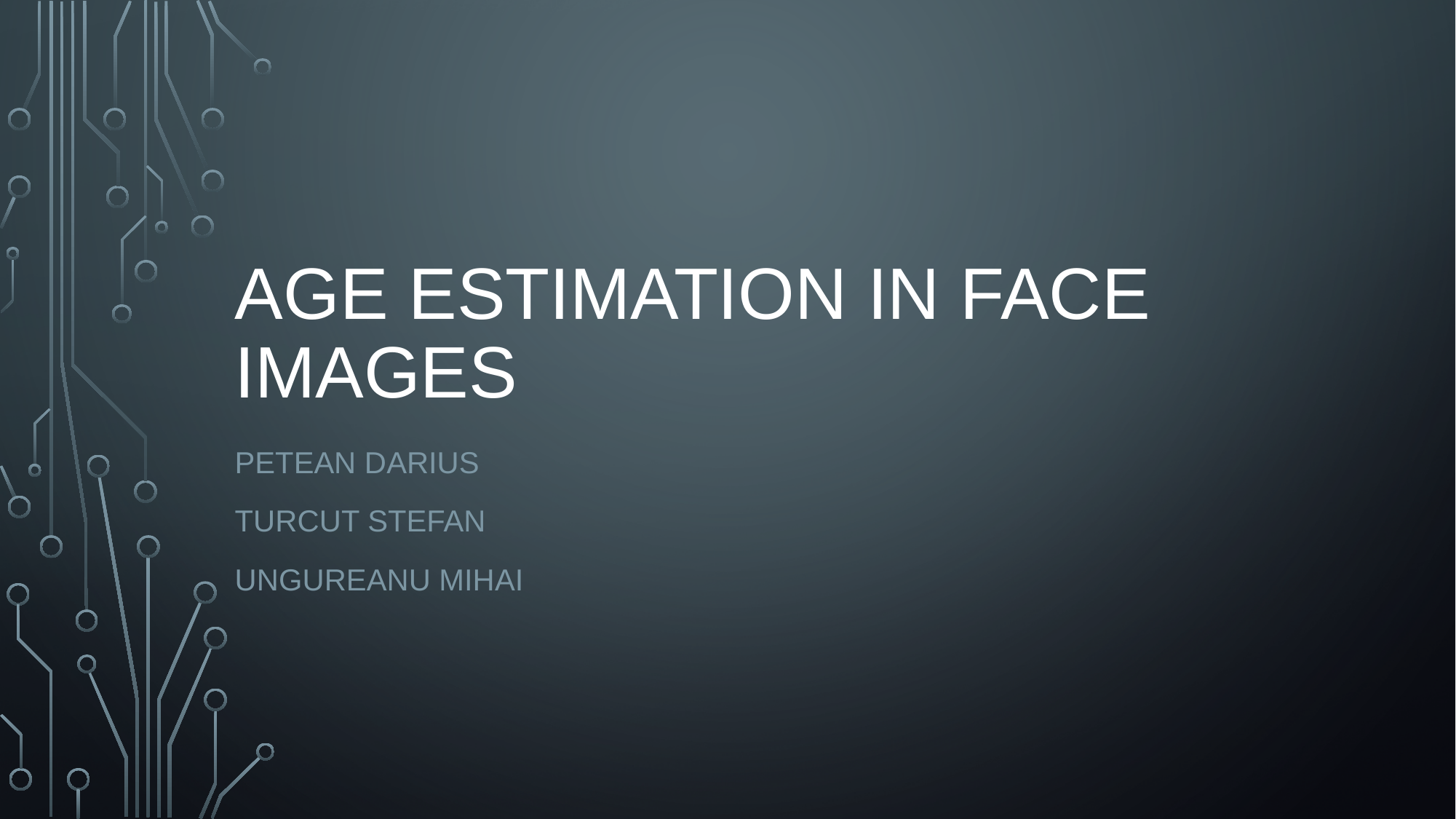

# Age Estimation in face images
Petean darius
Turcut stefan
Ungureanu mihai